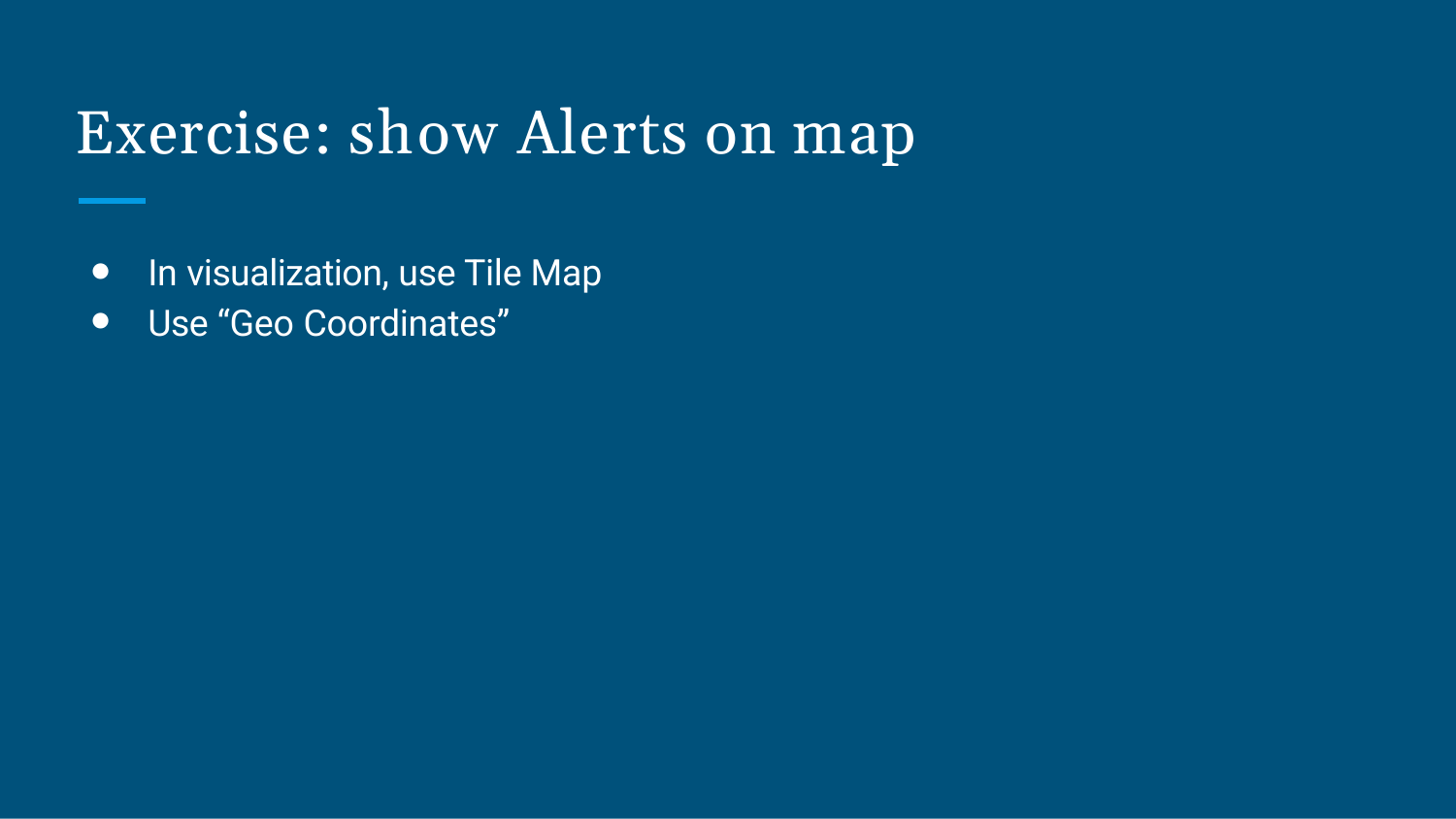

# Exercise: show Alerts on map
In visualization, use Tile Map
Use “Geo Coordinates”